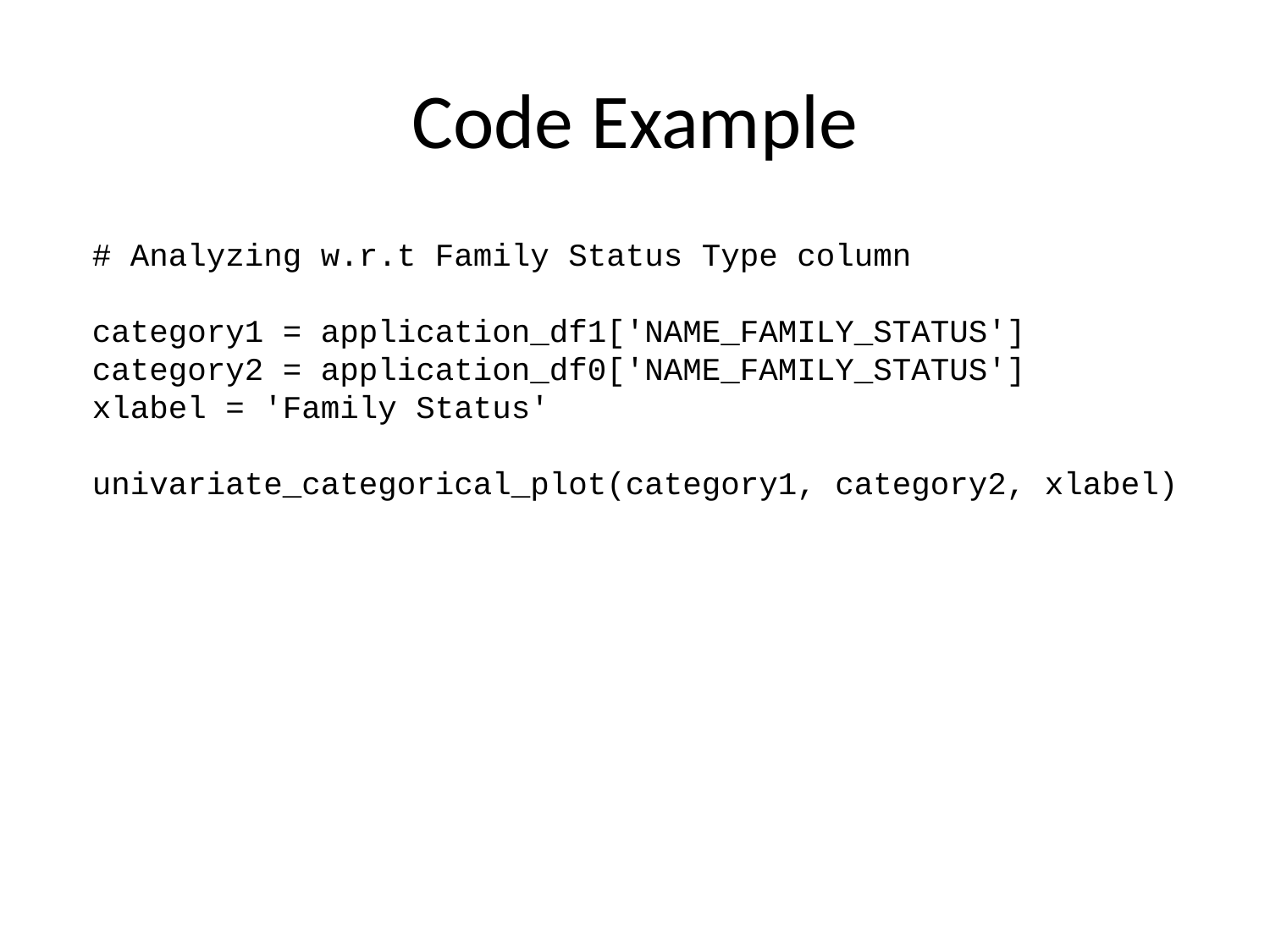

# Code Example

# Analyzing w.r.t Family Status Type column category1 = application_df1['NAME_FAMILY_STATUS'] category2 = application_df0['NAME_FAMILY_STATUS'] xlabel = 'Family Status' univariate_categorical_plot(category1, category2, xlabel)